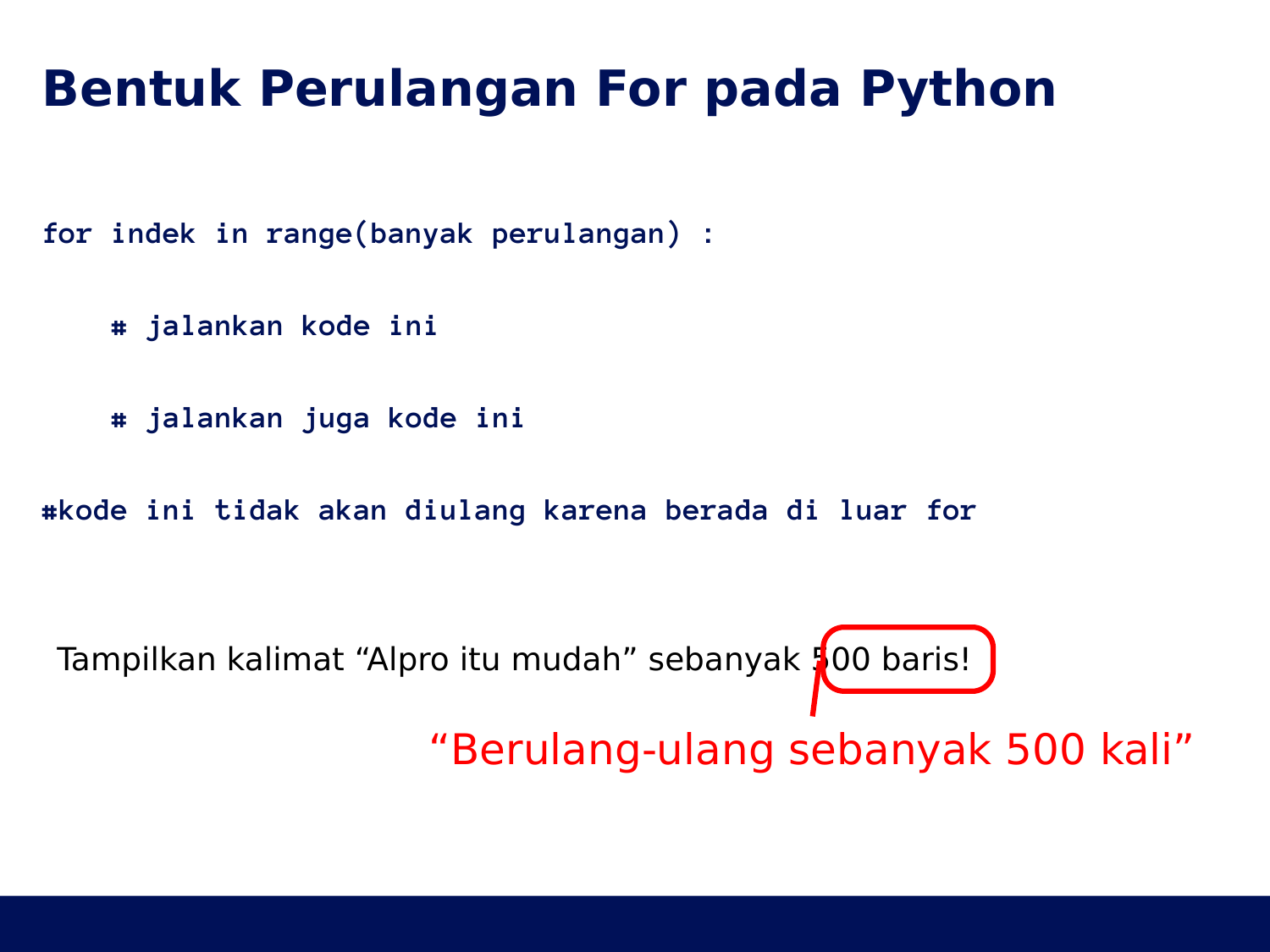

# Bentuk Perulangan For pada Python
for indek in range(banyak perulangan) :
    # jalankan kode ini
    # jalankan juga kode ini
#kode ini tidak akan diulang karena berada di luar for

Tampilkan kalimat “Alpro itu mudah” sebanyak 500 baris!
“Berulang-ulang sebanyak 500 kali”